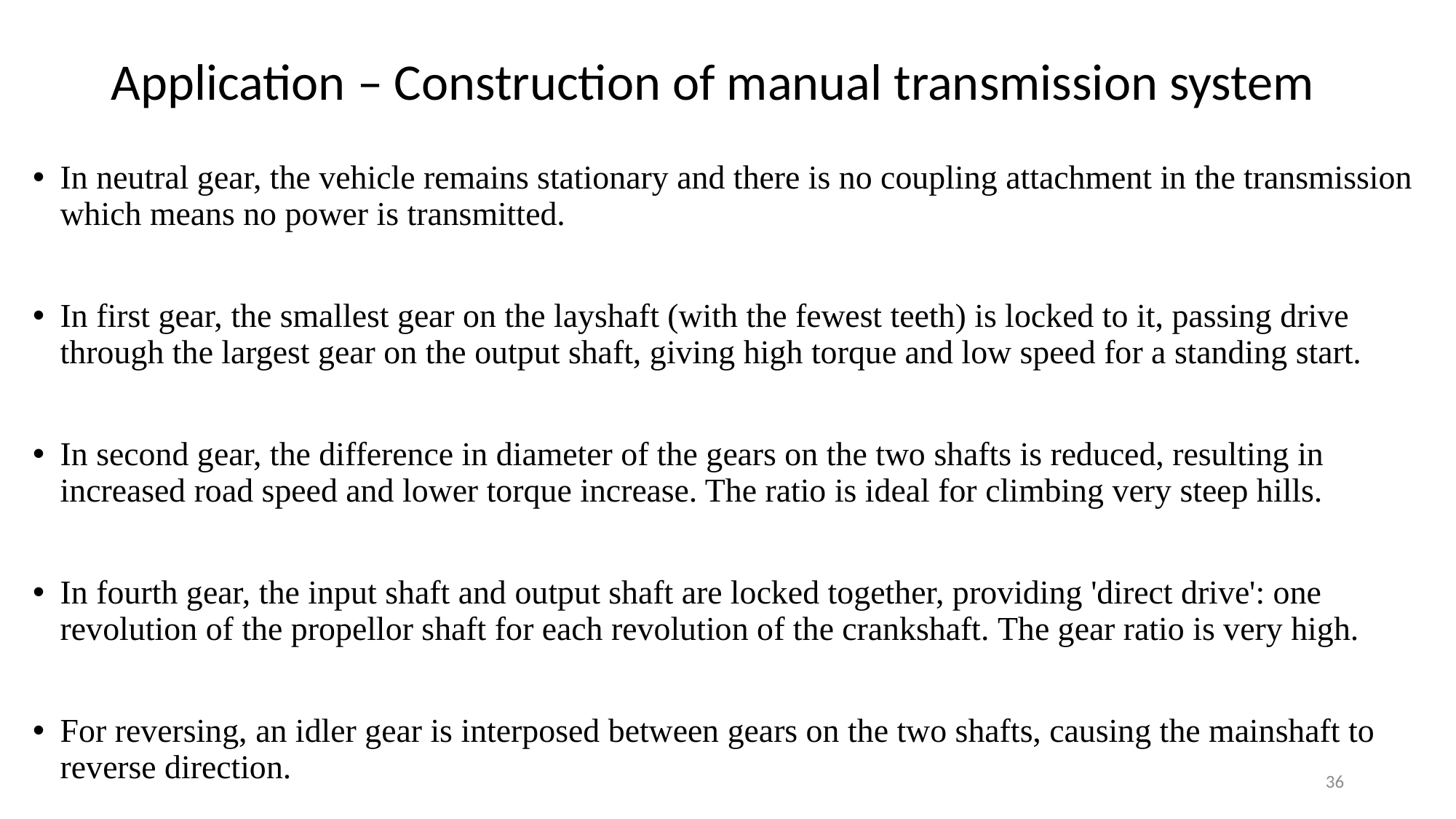

# Application – Construction of manual transmission system
In neutral gear, the vehicle remains stationary and there is no coupling attachment in the transmission which means no power is transmitted.

In first gear, the smallest gear on the layshaft (with the fewest teeth) is locked to it, passing drive through the largest gear on the output shaft, giving high torque and low speed for a standing start.

In second gear, the difference in diameter of the gears on the two shafts is reduced, resulting in increased road speed and lower torque increase. The ratio is ideal for climbing very steep hills.

In fourth gear, the input shaft and output shaft are locked together, providing 'direct drive': one revolution of the propellor shaft for each revolution of the crankshaft. The gear ratio is very high.

For reversing, an idler gear is interposed between gears on the two shafts, causing the mainshaft to reverse direction.
36